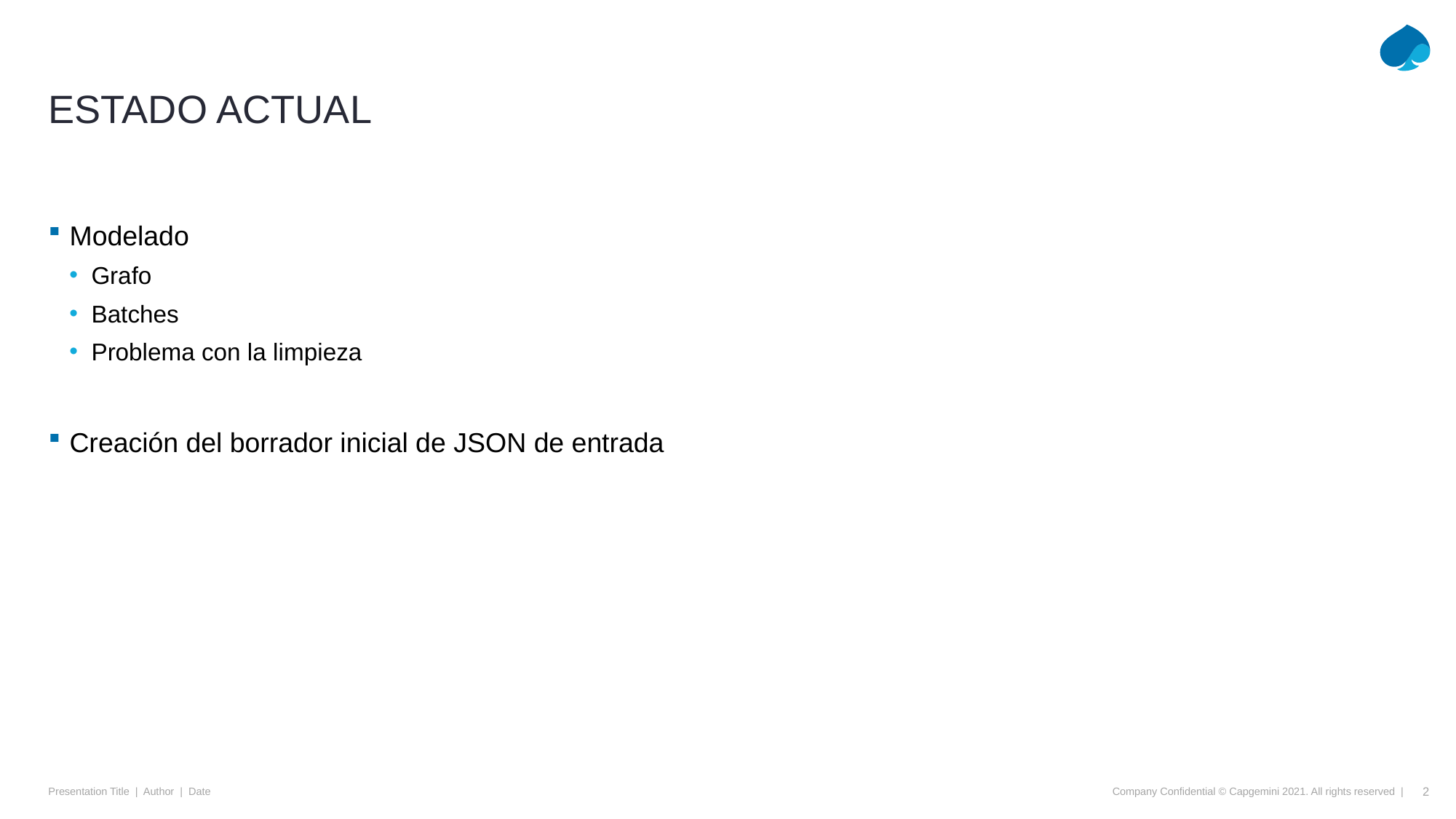

# ESTADO ACTUAL

Modelado
Grafo
Batches
Problema con la limpieza

Creación del borrador inicial de JSON de entrada